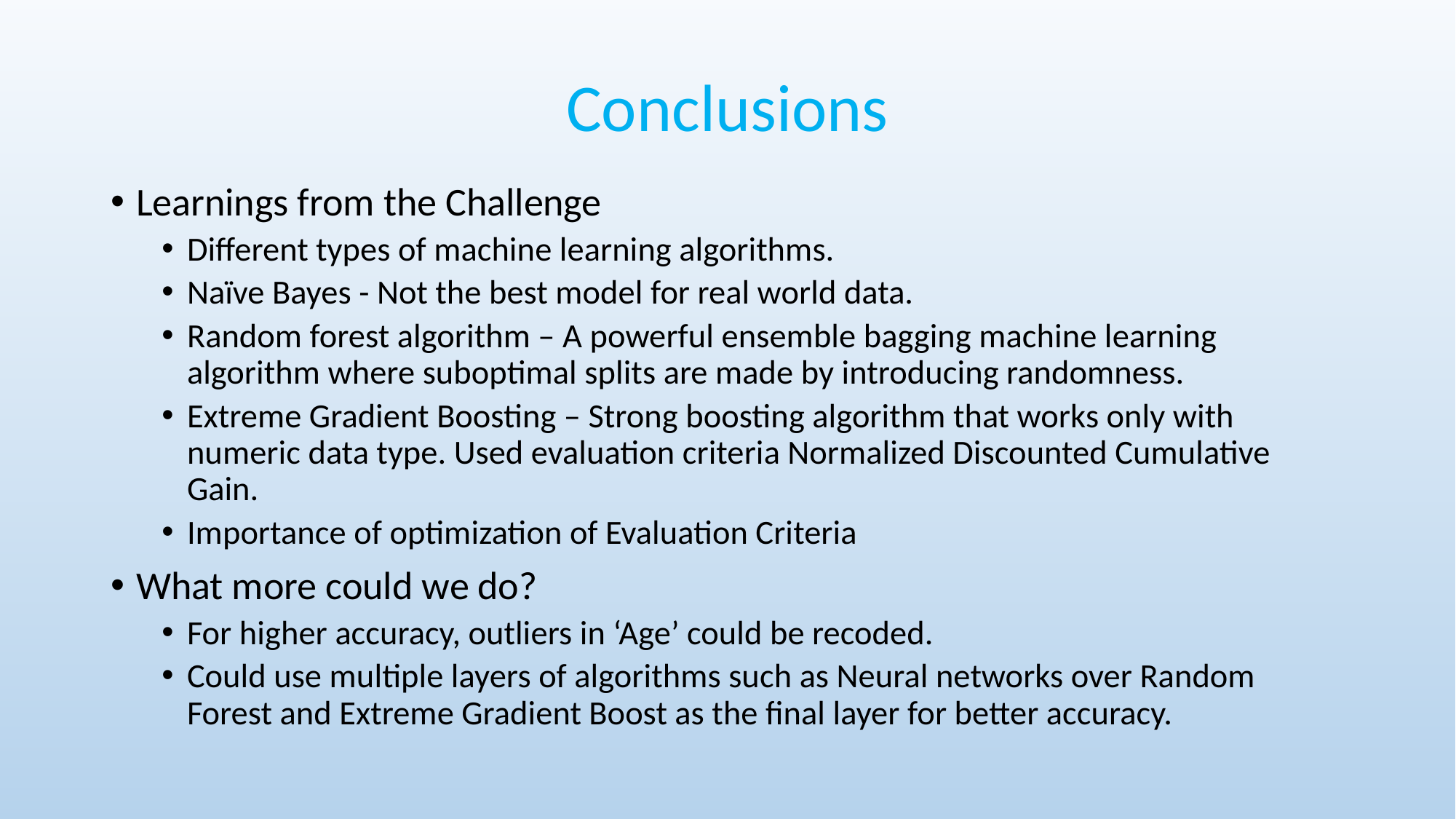

# Conclusions
Learnings from the Challenge
Different types of machine learning algorithms.
Naïve Bayes - Not the best model for real world data.
Random forest algorithm – A powerful ensemble bagging machine learning algorithm where suboptimal splits are made by introducing randomness.
Extreme Gradient Boosting – Strong boosting algorithm that works only with numeric data type. Used evaluation criteria Normalized Discounted Cumulative Gain.
Importance of optimization of Evaluation Criteria
What more could we do?
For higher accuracy, outliers in ‘Age’ could be recoded.
Could use multiple layers of algorithms such as Neural networks over Random Forest and Extreme Gradient Boost as the final layer for better accuracy.